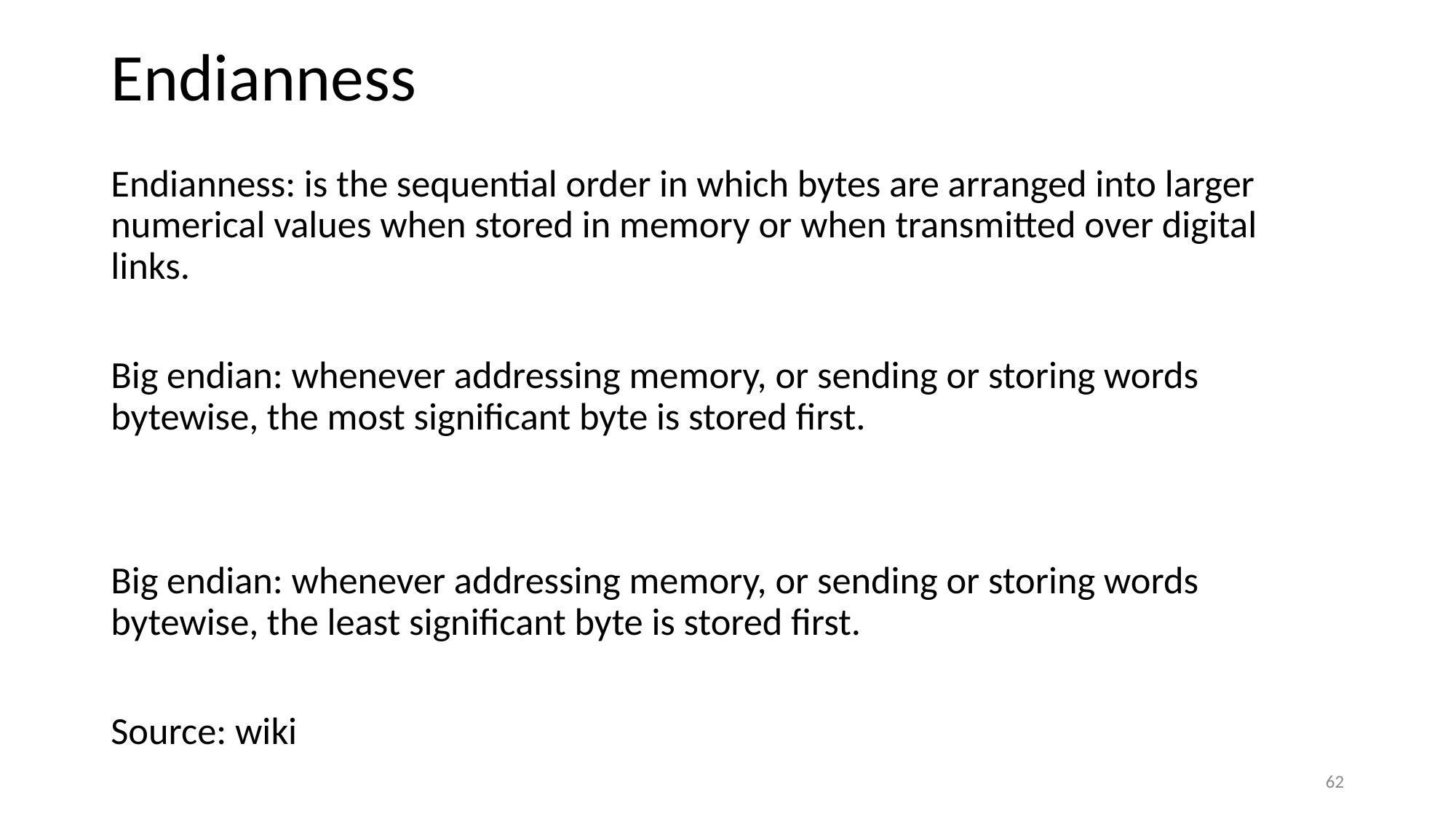

# Endianness
Endianness: is the sequential order in which bytes are arranged into larger numerical values when stored in memory or when transmitted over digital links.

Big endian: whenever addressing memory, or sending or storing words bytewise, the most significant byte is stored first.

Big endian: whenever addressing memory, or sending or storing words bytewise, the least significant byte is stored first.

Source: wiki
62